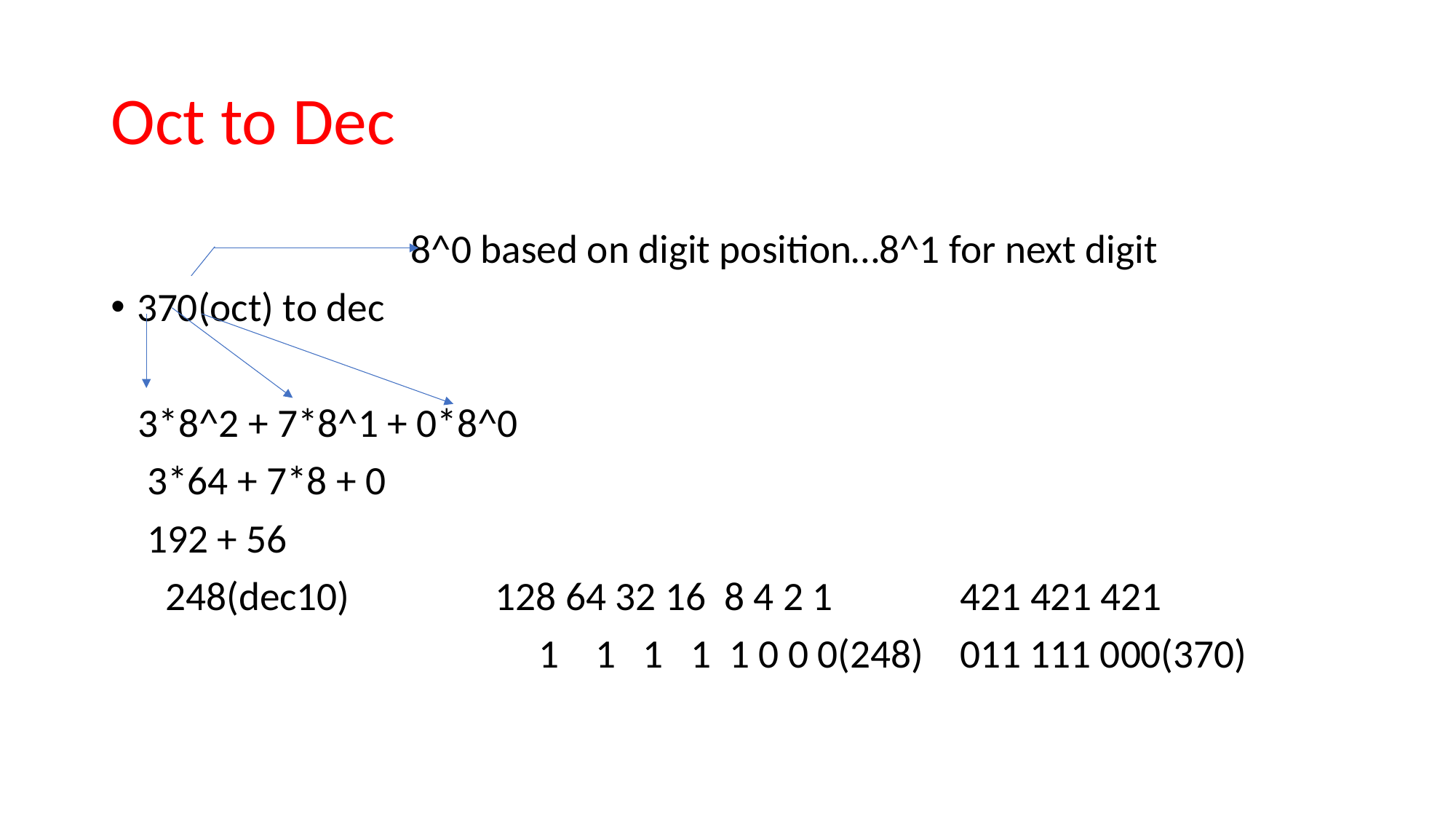

# Oct to Dec
                                 8^0 based on digit position…8^1 for next digit
370(oct) to dec

   3*8^2 + 7*8^1 + 0*8^0
    3*64 + 7*8 + 0
    192 + 56
      248(dec10)                128 64 32 16  8 4 2 1              421 421 421
                                               1    1   1   1  1 0 0 0(248)    011 111 000(370)